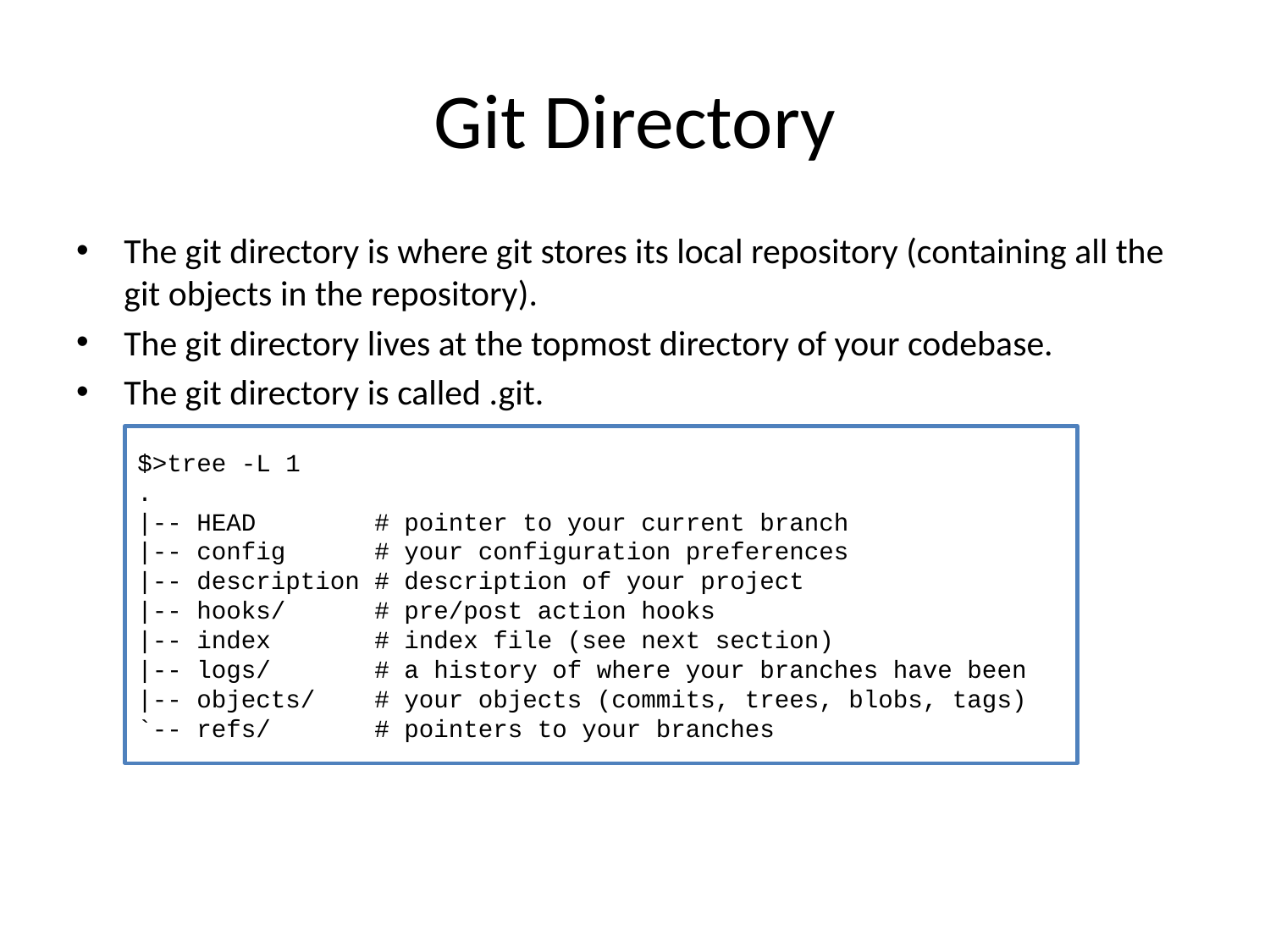

# Git Directory
The git directory is where git stores its local repository (containing all the git objects in the repository).
The git directory lives at the topmost directory of your codebase.
The git directory is called .git.

$>tree -L 1
.
|-- HEAD        # pointer to your current branch
|-- config      # your configuration preferences
|-- description # description of your project
|-- hooks/      # pre/post action hooks
|-- index       # index file (see next section)
|-- logs/       # a history of where your branches have been
|-- objects/    # your objects (commits, trees, blobs, tags)
`-- refs/       # pointers to your branches